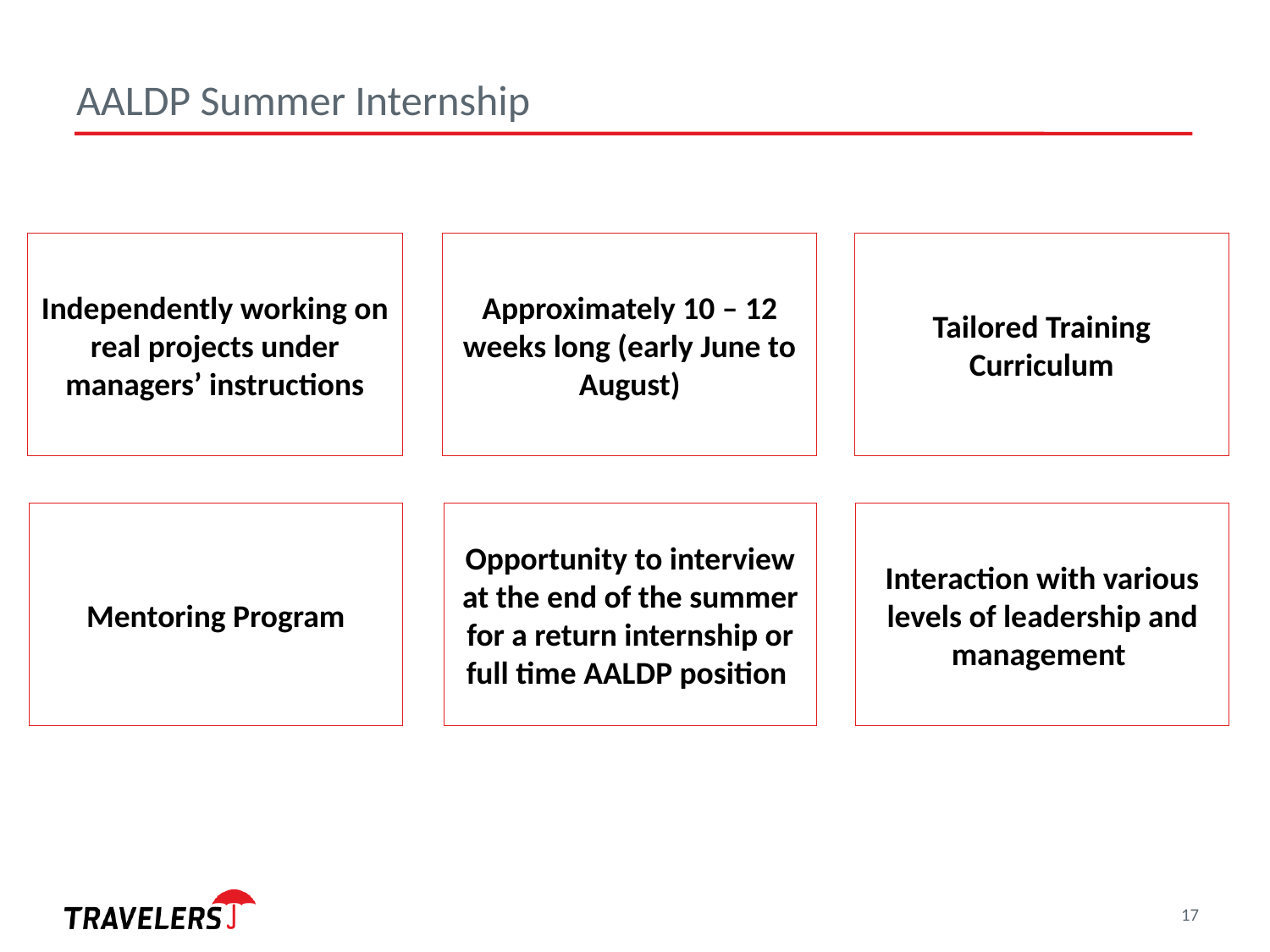

# AALDP Summer Internship
Tailored Training Curriculum
Independently working on real projects under managers’ instructions
Approximately 10 – 12 weeks long (early June to August)
Interaction with various levels of leadership and management
Mentoring Program
Opportunity to interview at the end of the summer for a return internship or full time AALDP position
17